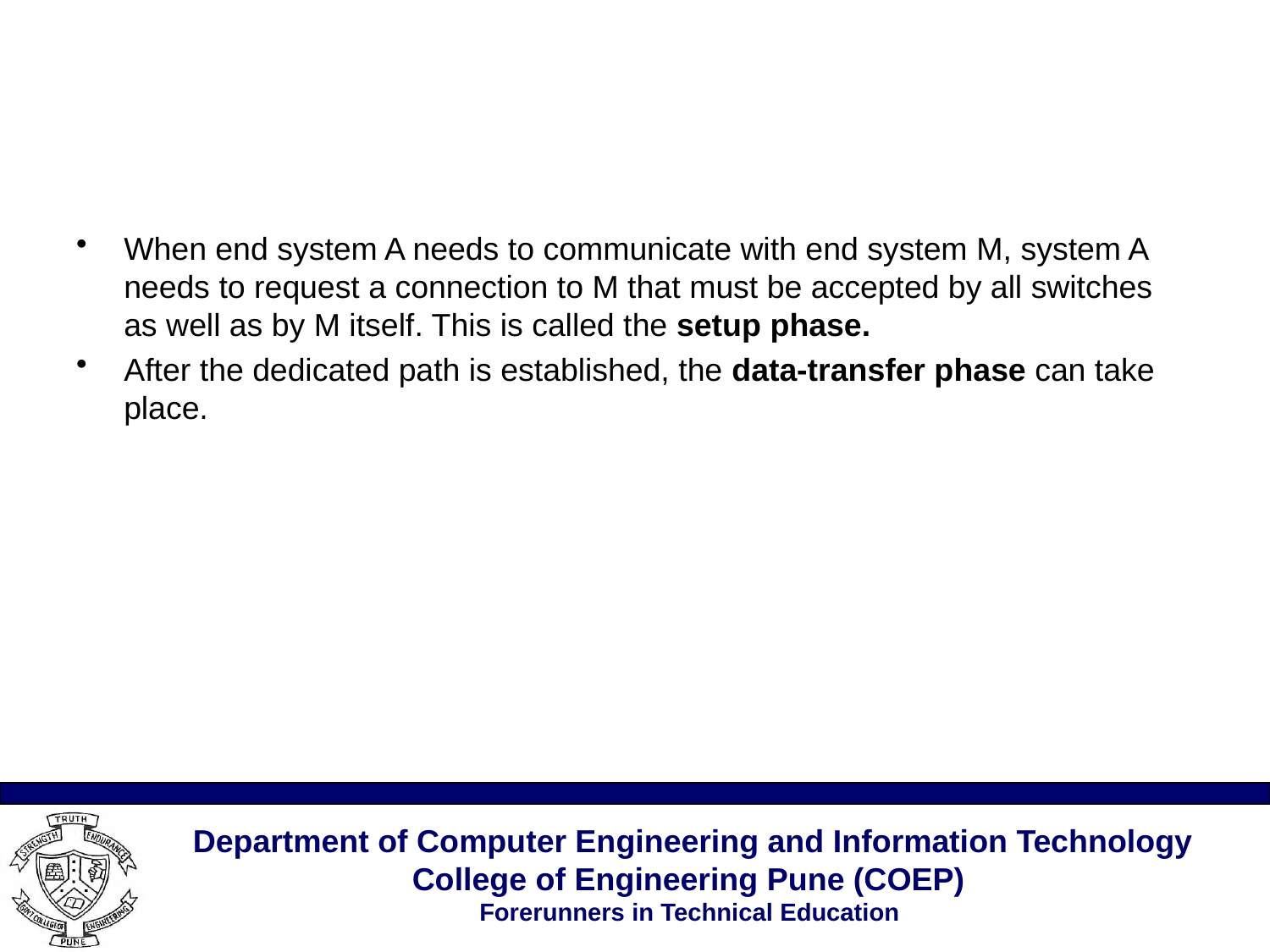

#
When end system A needs to communicate with end system M, system A needs to request a connection to M that must be accepted by all switches as well as by M itself. This is called the setup phase.
After the dedicated path is established, the data-transfer phase can take place.